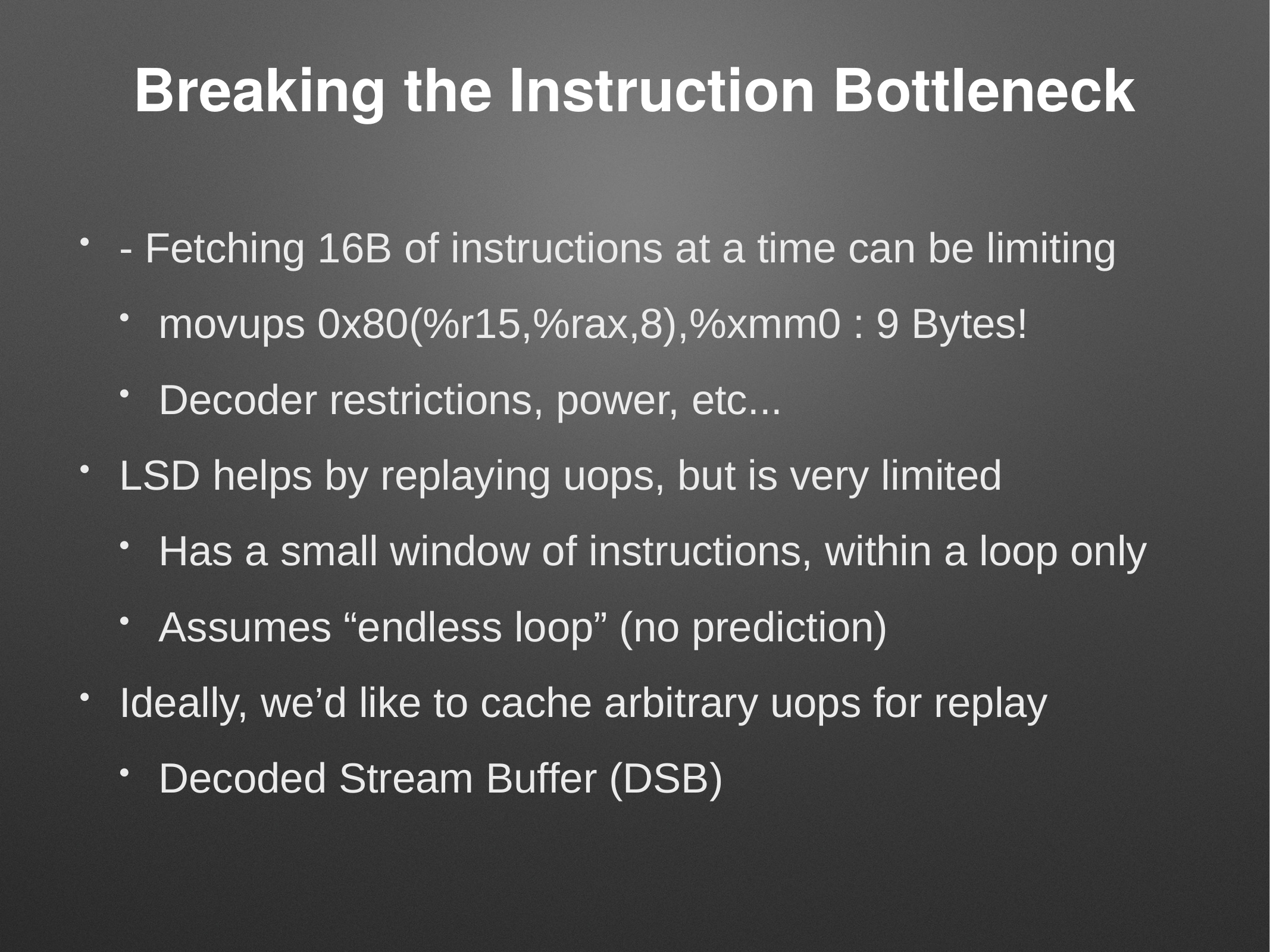

# Breaking the Instruction Bottleneck
- Fetching 16B of instructions at a time can be limiting
movups 0x80(%r15,%rax,8),%xmm0 : 9 Bytes!
Decoder restrictions, power, etc...
LSD helps by replaying uops, but is very limited
Has a small window of instructions, within a loop only
Assumes “endless loop” (no prediction)
Ideally, we’d like to cache arbitrary uops for replay
Decoded Stream Buffer (DSB)